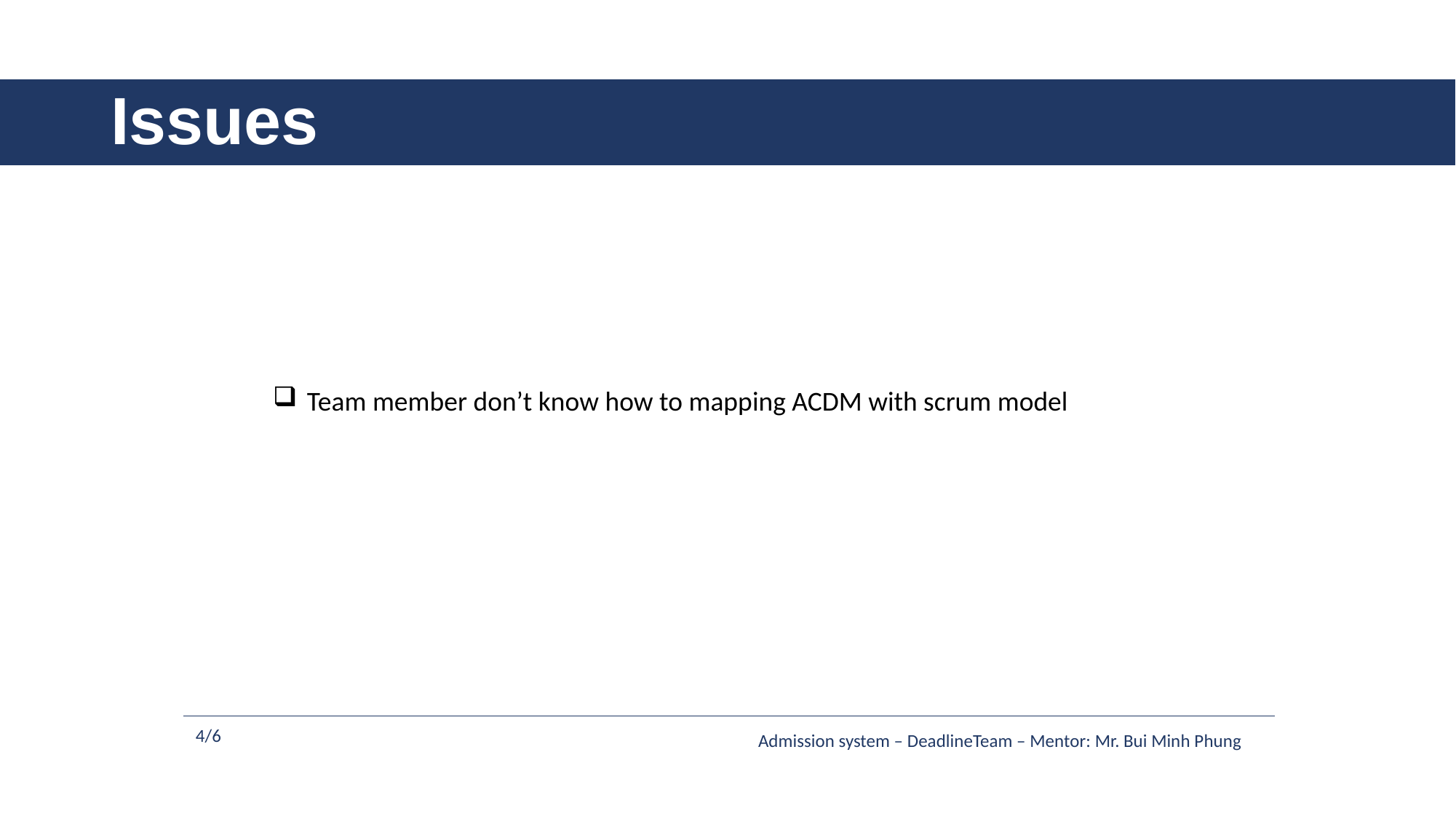

# Issues

Team member don’t know how to mapping ACDM with scrum model
4/6
Admission system – DeadlineTeam – Mentor: Mr. Bui Minh Phung